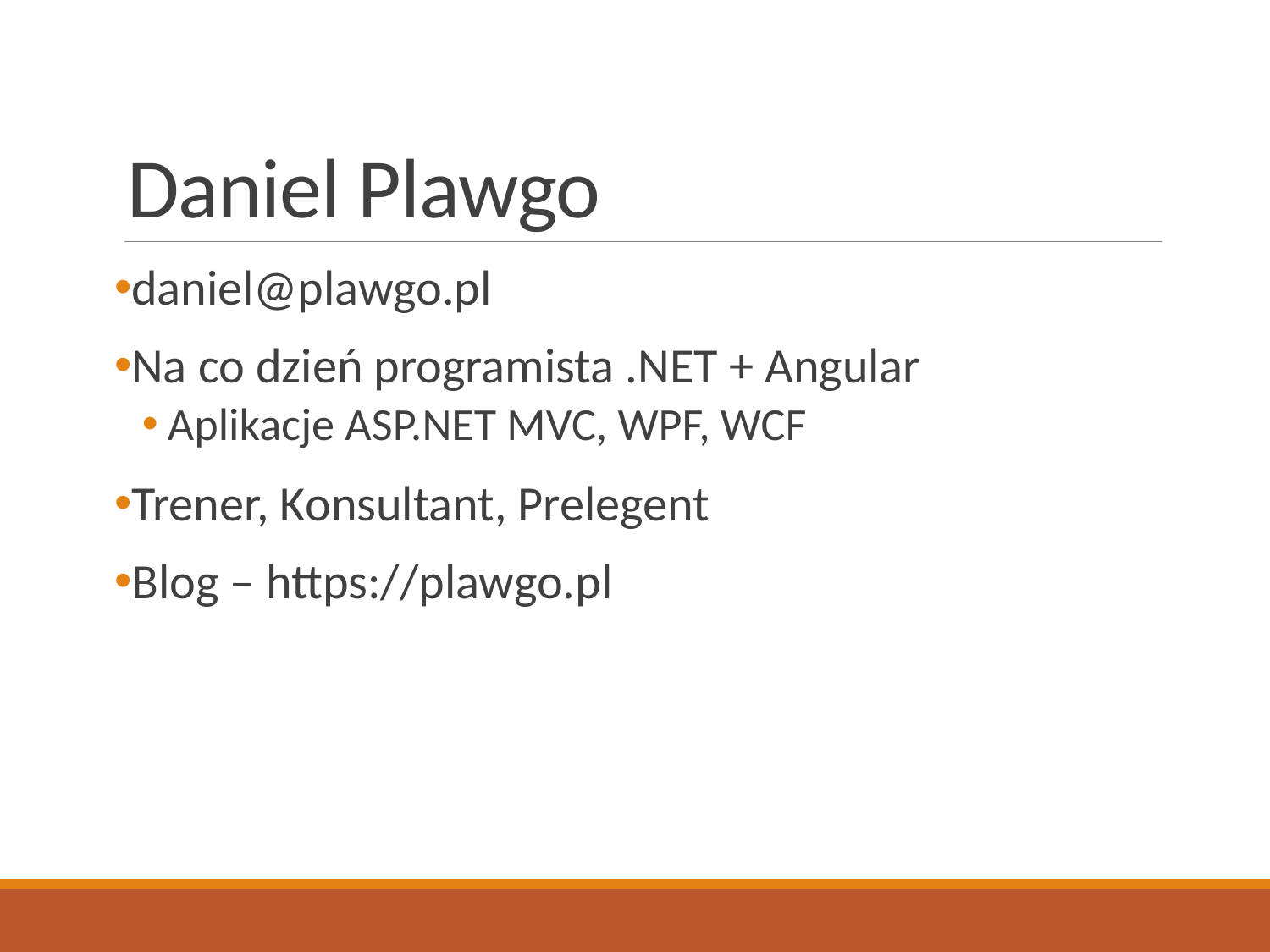

# Daniel Plawgo
daniel@plawgo.pl
Na co dzień programista .NET + Angular
Aplikacje ASP.NET MVC, WPF, WCF
Trener, Konsultant, Prelegent
Blog – https://plawgo.pl